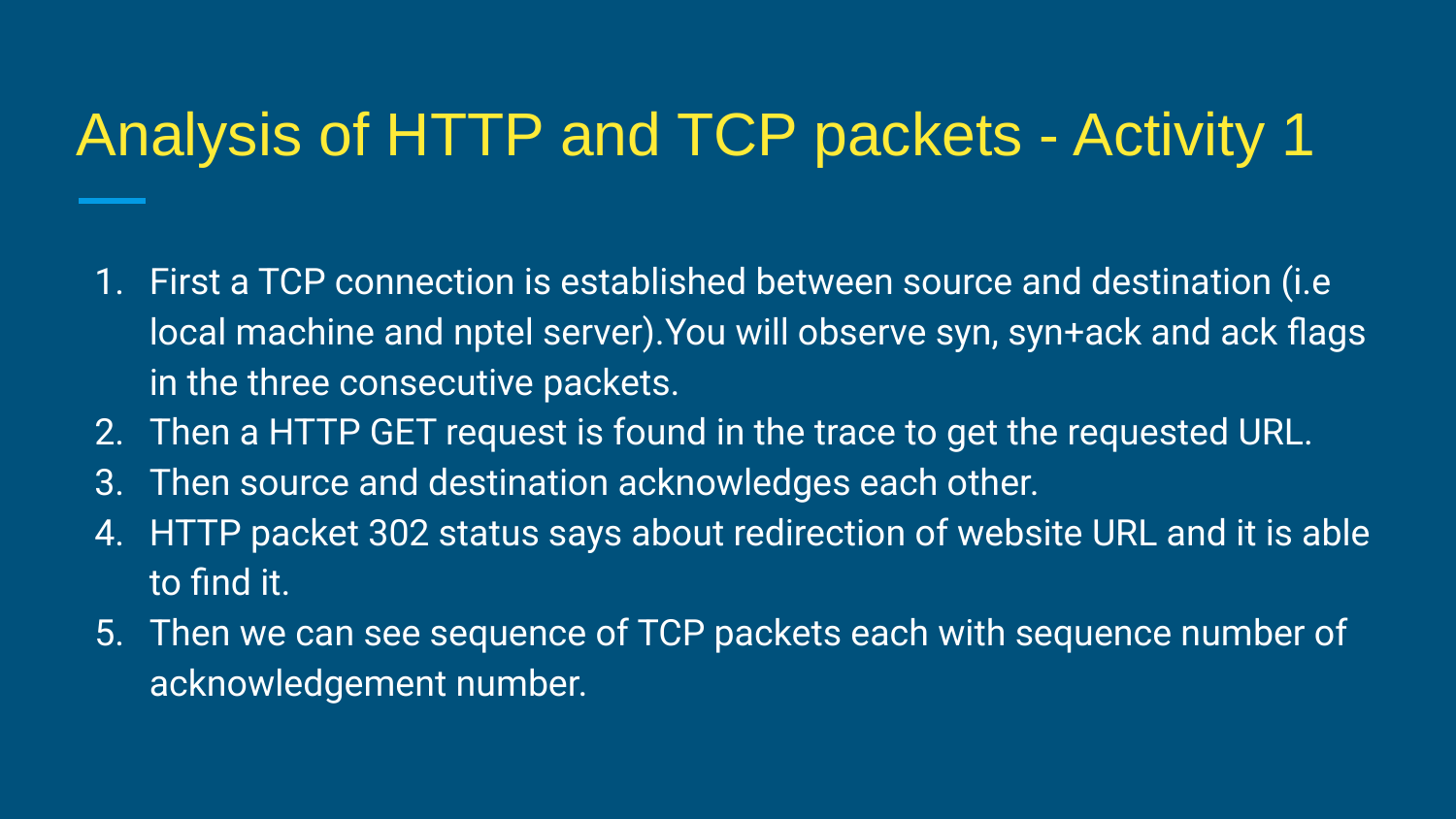

# Analysis of HTTP and TCP packets - Activity 1
First a TCP connection is established between source and destination (i.e local machine and nptel server).You will observe syn, syn+ack and ack flags in the three consecutive packets.
Then a HTTP GET request is found in the trace to get the requested URL.
Then source and destination acknowledges each other.
HTTP packet 302 status says about redirection of website URL and it is able to find it.
Then we can see sequence of TCP packets each with sequence number of acknowledgement number.